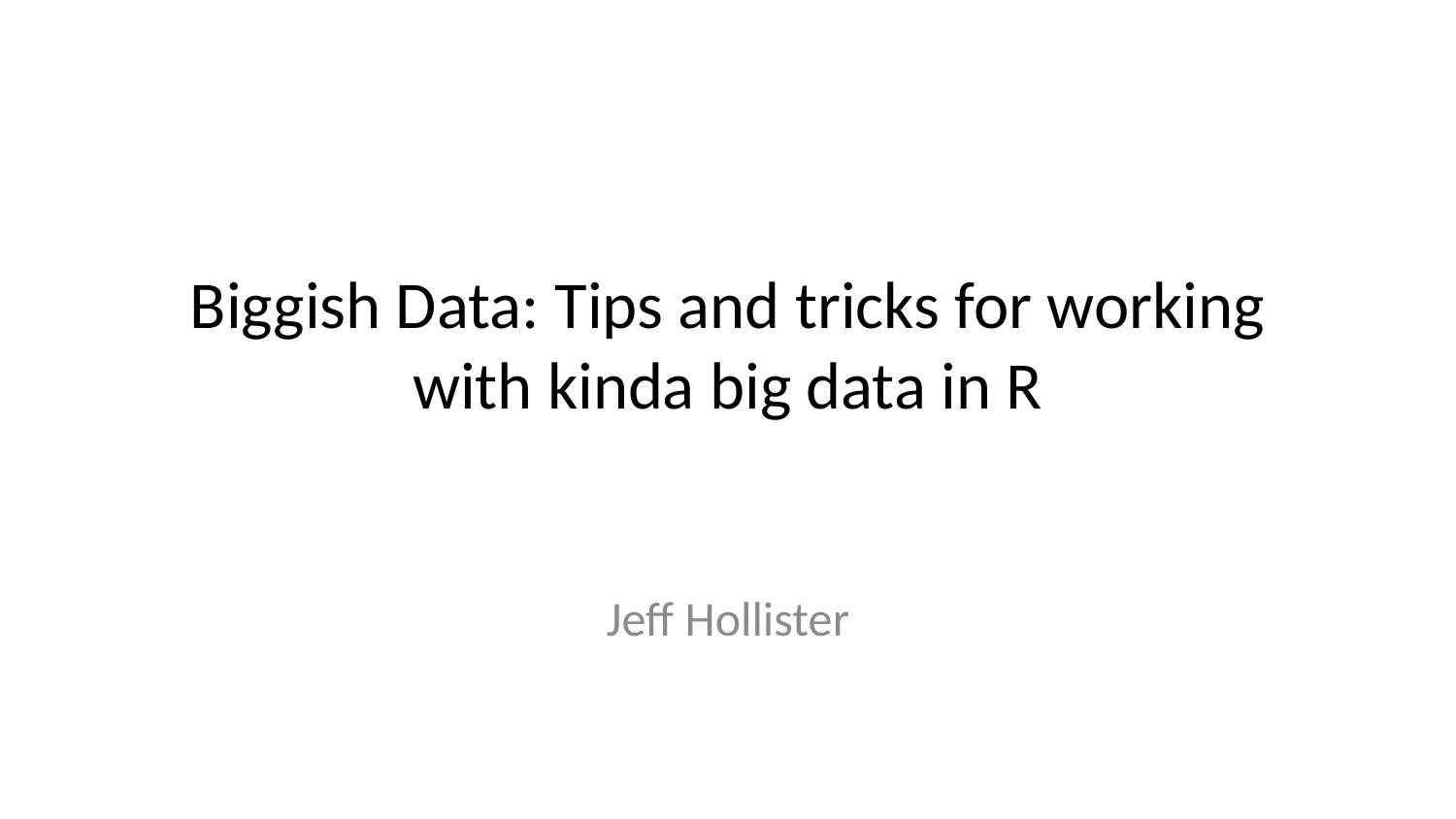

# Biggish Data: Tips and tricks for working with kinda big data in R
Jeff Hollister